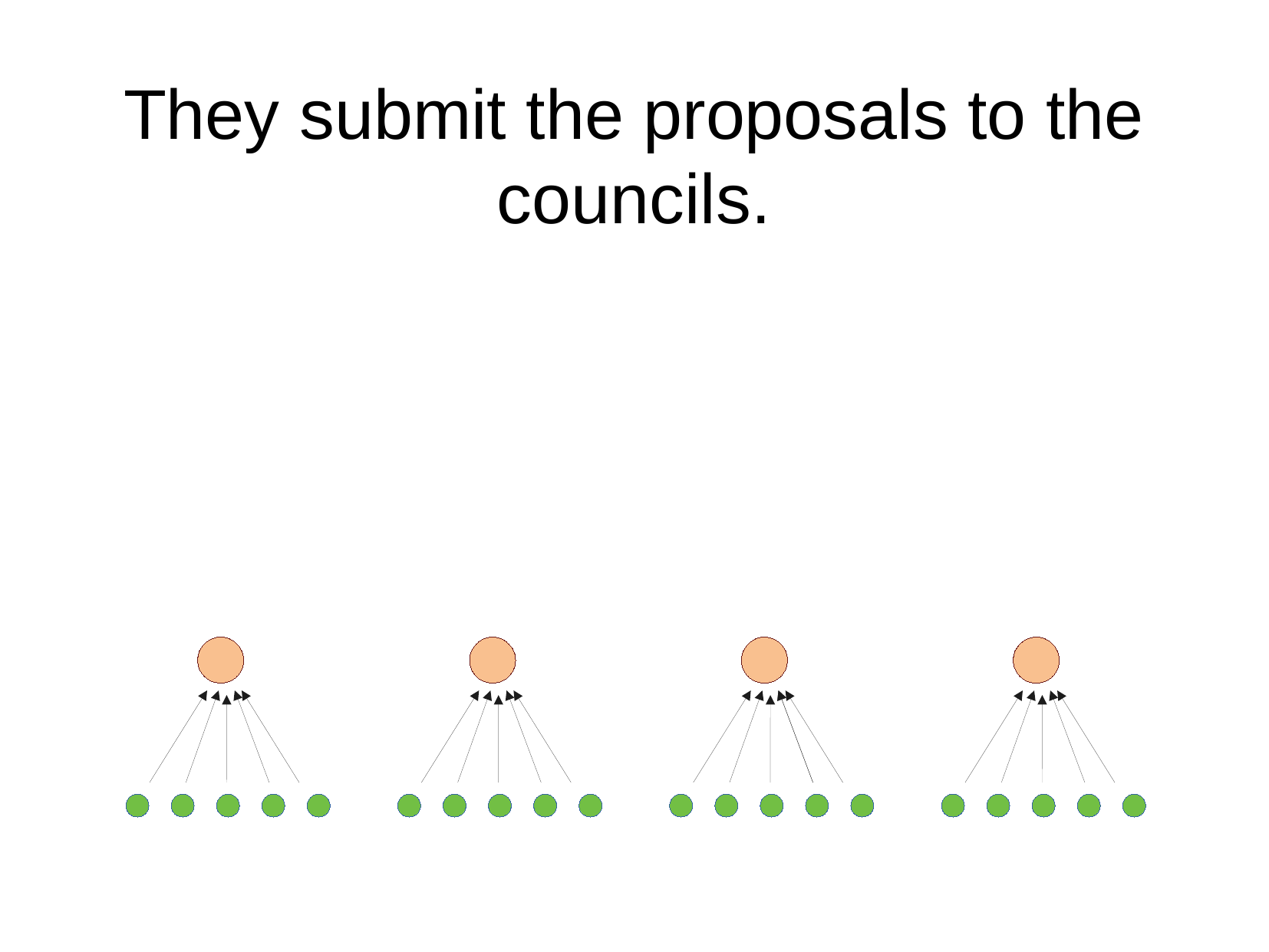

They submit the proposals to the councils.